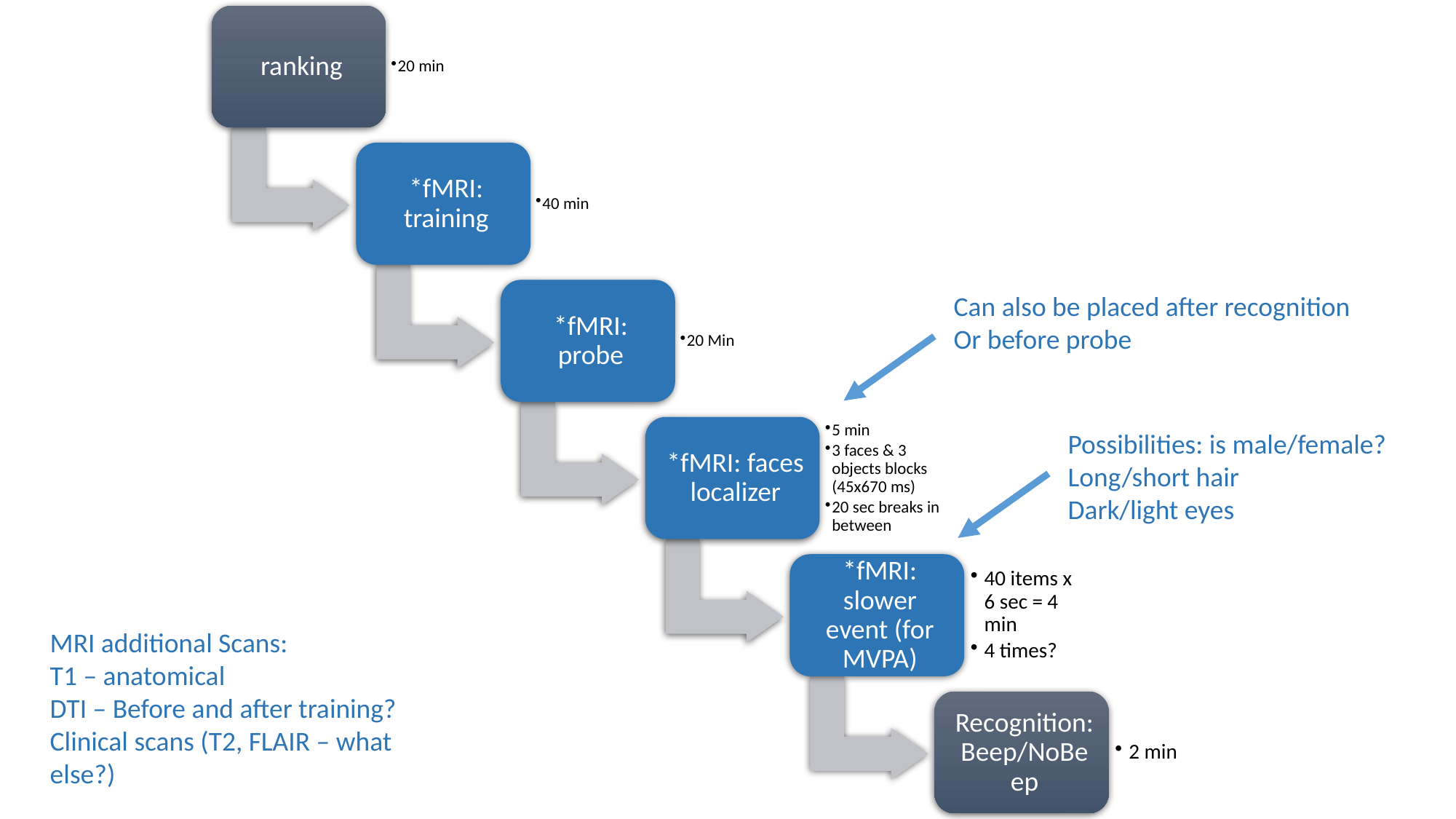

ranking
20 min
*fMRI: training
40 min
*fMRI: probe
20 Min
*fMRI: faces localizer
5 min
3 faces & 3 objects blocks (45x670 ms)
20 sec breaks in between
*fMRI: slower event (for MVPA)
40 items x 6 sec = 4 min
4 times?
Recognition: Beep/NoBeep
2 min
Can also be placed after recognition
Or before probe
Possibilities: is male/female?
Long/short hair
Dark/light eyes
MRI additional Scans:
T1 – anatomical
DTI – Before and after training?
Clinical scans (T2, FLAIR – what else?)